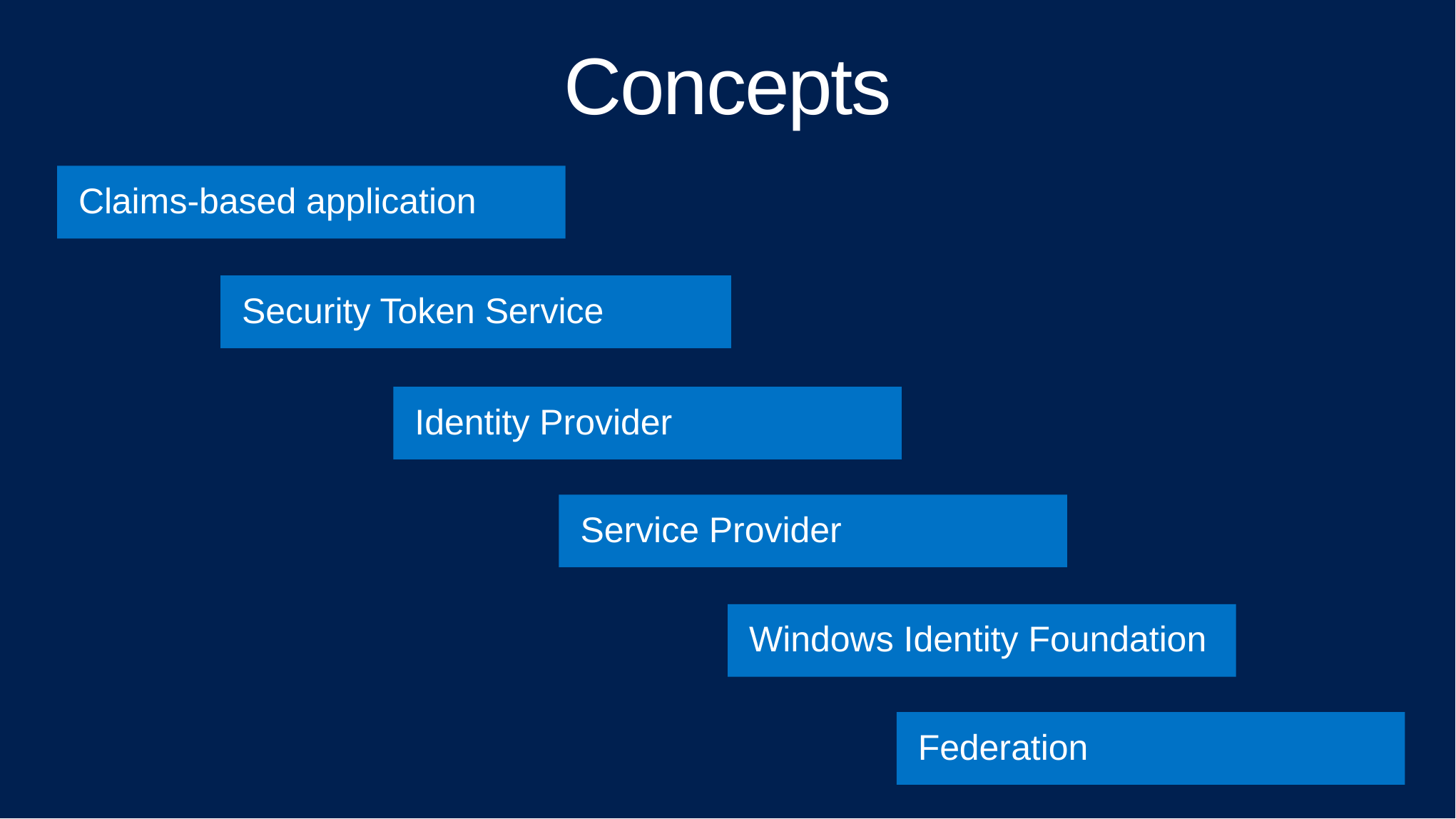

# Concepts
Claims-based application
Security Token Service
Identity Provider
Service Provider
Windows Identity Foundation
Federation